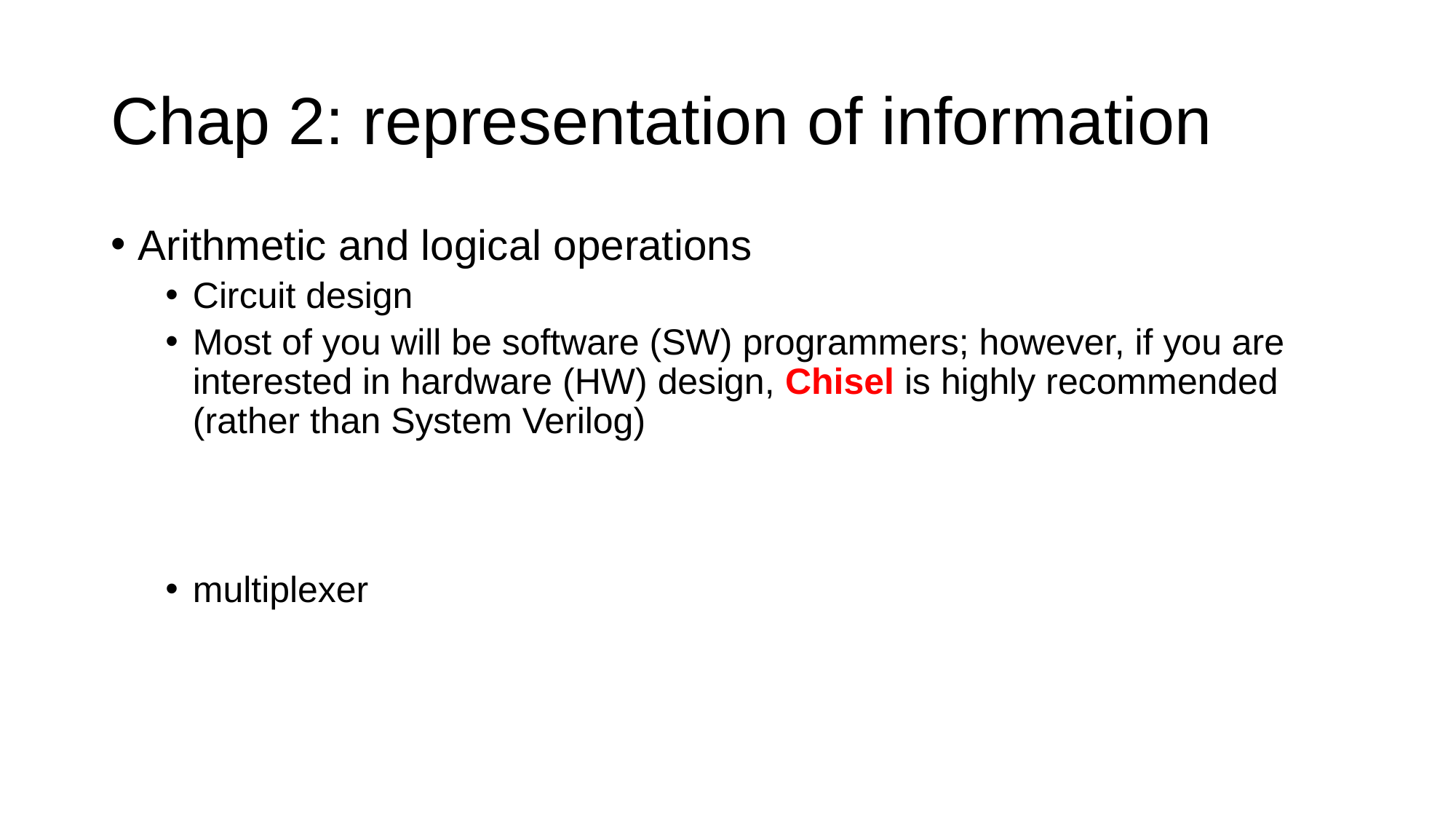

# Chap 2: representation of information
Arithmetic and logical operations
Circuit design
Most of you will be software (SW) programmers; however, if you are interested in hardware (HW) design, Chisel is highly recommended (rather than System Verilog)

multiplexer